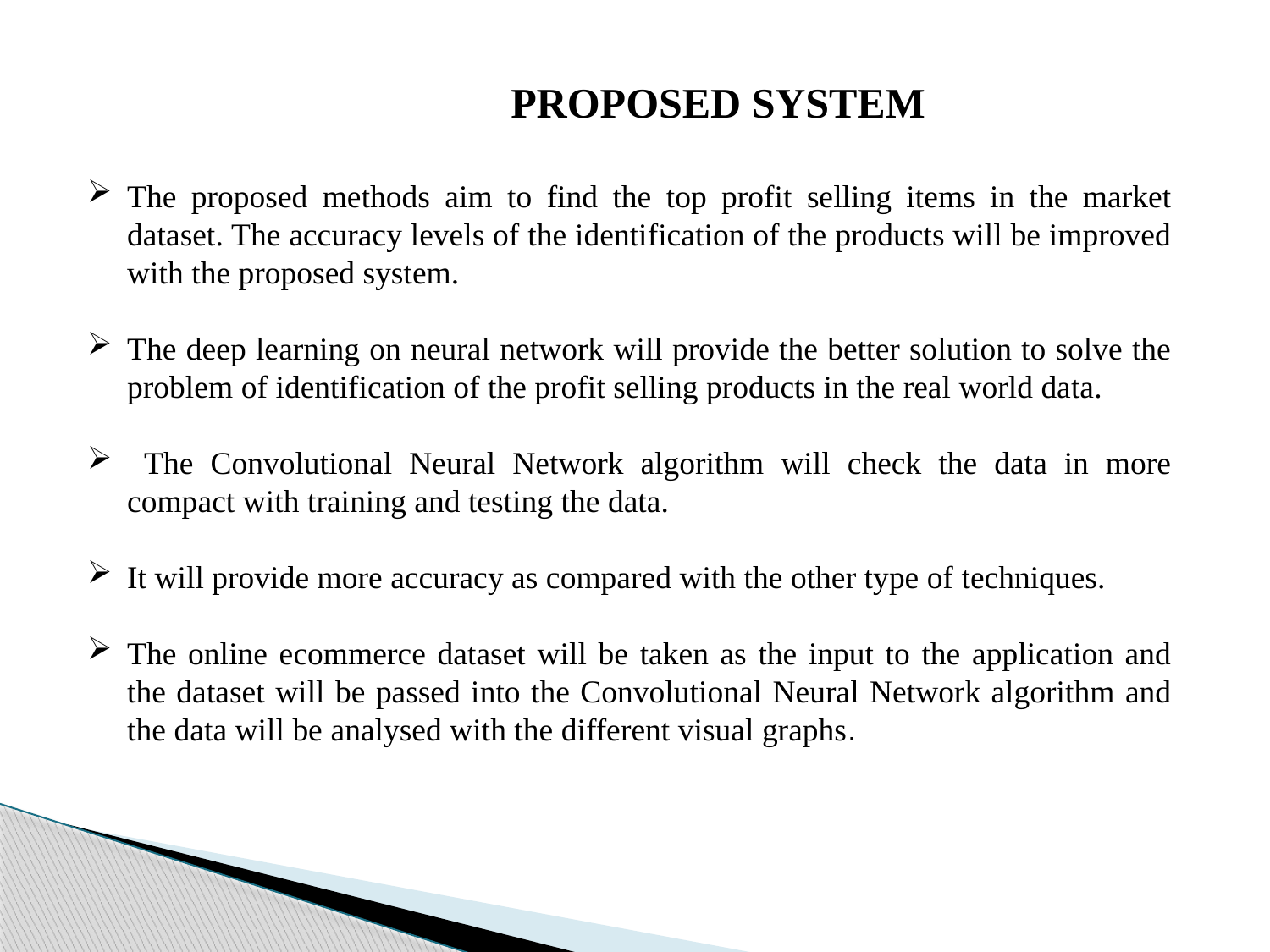

PROPOSED system
The proposed methods aim to find the top profit selling items in the market dataset. The accuracy levels of the identification of the products will be improved with the proposed system.

The deep learning on neural network will provide the better solution to solve the problem of identification of the profit selling products in the real world data.

 The Convolutional Neural Network algorithm will check the data in more compact with training and testing the data.

It will provide more accuracy as compared with the other type of techniques.

The online ecommerce dataset will be taken as the input to the application and the dataset will be passed into the Convolutional Neural Network algorithm and the data will be analysed with the different visual graphs.